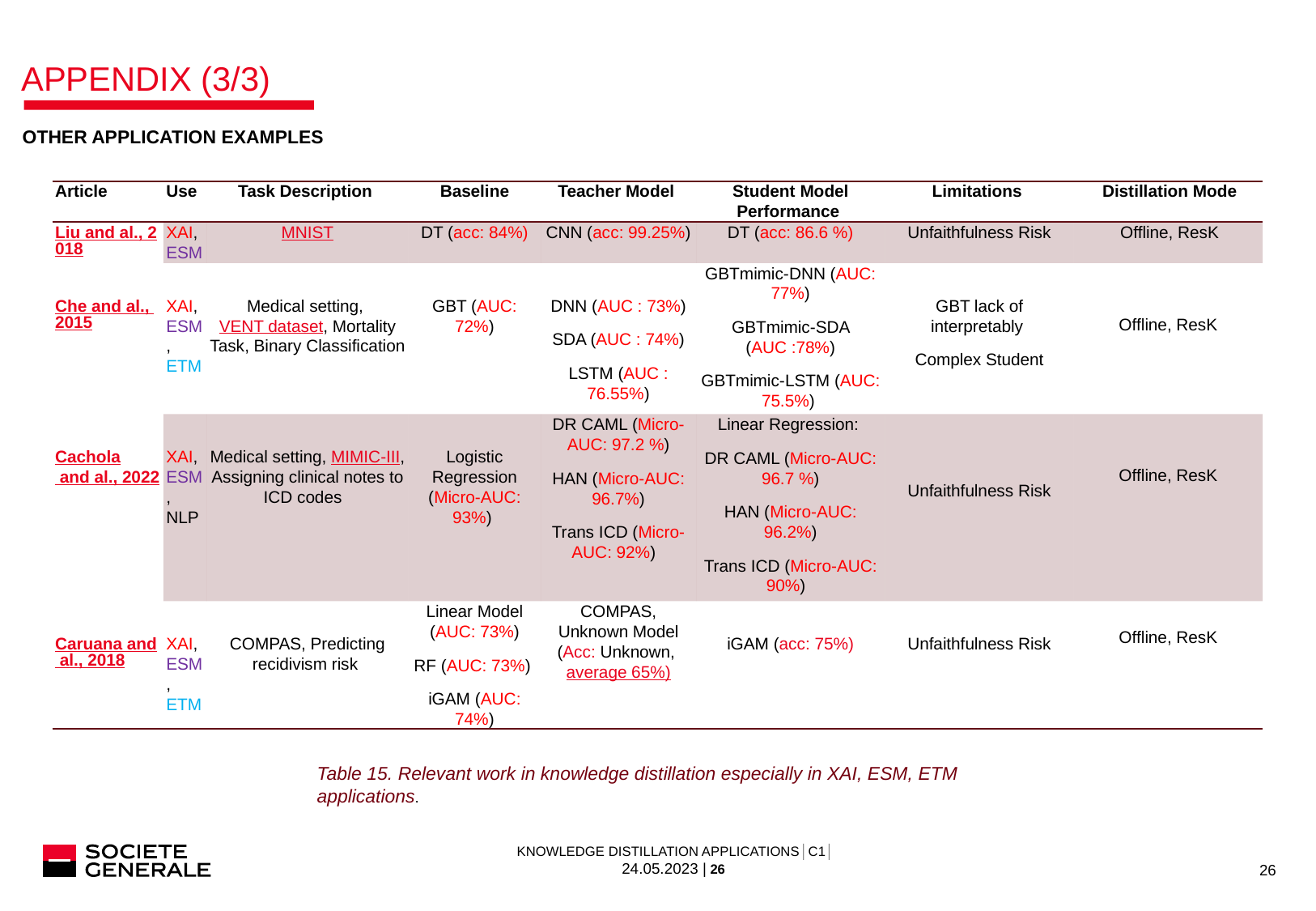

# Appendix (3/3)
OTHER APPLICATION EXAMPLES
| Article | Use | Task Description | Baseline | Teacher Model | Student Model Performance | Limitations | Distillation Mode |
| --- | --- | --- | --- | --- | --- | --- | --- |
| Liu and al., 2018 | XAI, ESM | MNIST | DT (acc: 84%) | CNN (acc: 99.25%) | DT (acc: 86.6 %) | Unfaithfulness Risk | Offline, ResK |
| Che and al., 2015 | XAI, ESM, ETM | Medical setting, VENT dataset, Mortality Task, Binary Classification | GBT (AUC: 72%) | DNN (AUC : 73%) SDA (AUC : 74%) LSTM (AUC : 76.55%) | GBTmimic-DNN (AUC: 77%) GBTmimic-SDA (AUC :78%) GBTmimic-LSTM (AUC: 75.5%) | GBT lack of interpretably  Complex Student | Offline, ResK |
| Cachola and al., 2022 | XAI, ESM, NLP | Medical setting, MIMIC-III, Assigning clinical notes to ICD codes | Logistic Regression (Micro-AUC: 93%) | DR CAML (Micro-AUC: 97.2 %) HAN (Micro-AUC: 96.7%) Trans ICD (Micro-AUC: 92%) | Linear Regression: DR CAML (Micro-AUC: 96.7 %) HAN (Micro-AUC: 96.2%) Trans ICD (Micro-AUC: 90%) | Unfaithfulness Risk | Offline, ResK |
| Caruana and al., 2018 | XAI, ESM, ETM | COMPAS, Predicting recidivism risk | Linear Model (AUC: 73%) RF (AUC: 73%) iGAM (AUC: 74%) | COMPAS, Unknown Model (Acc: Unknown, average 65%) | iGAM (acc: 75%) | Unfaithfulness Risk | Offline, ResK |
Table 15. Relevant work in knowledge distillation especially in XAI, ESM, ETM applications.
26